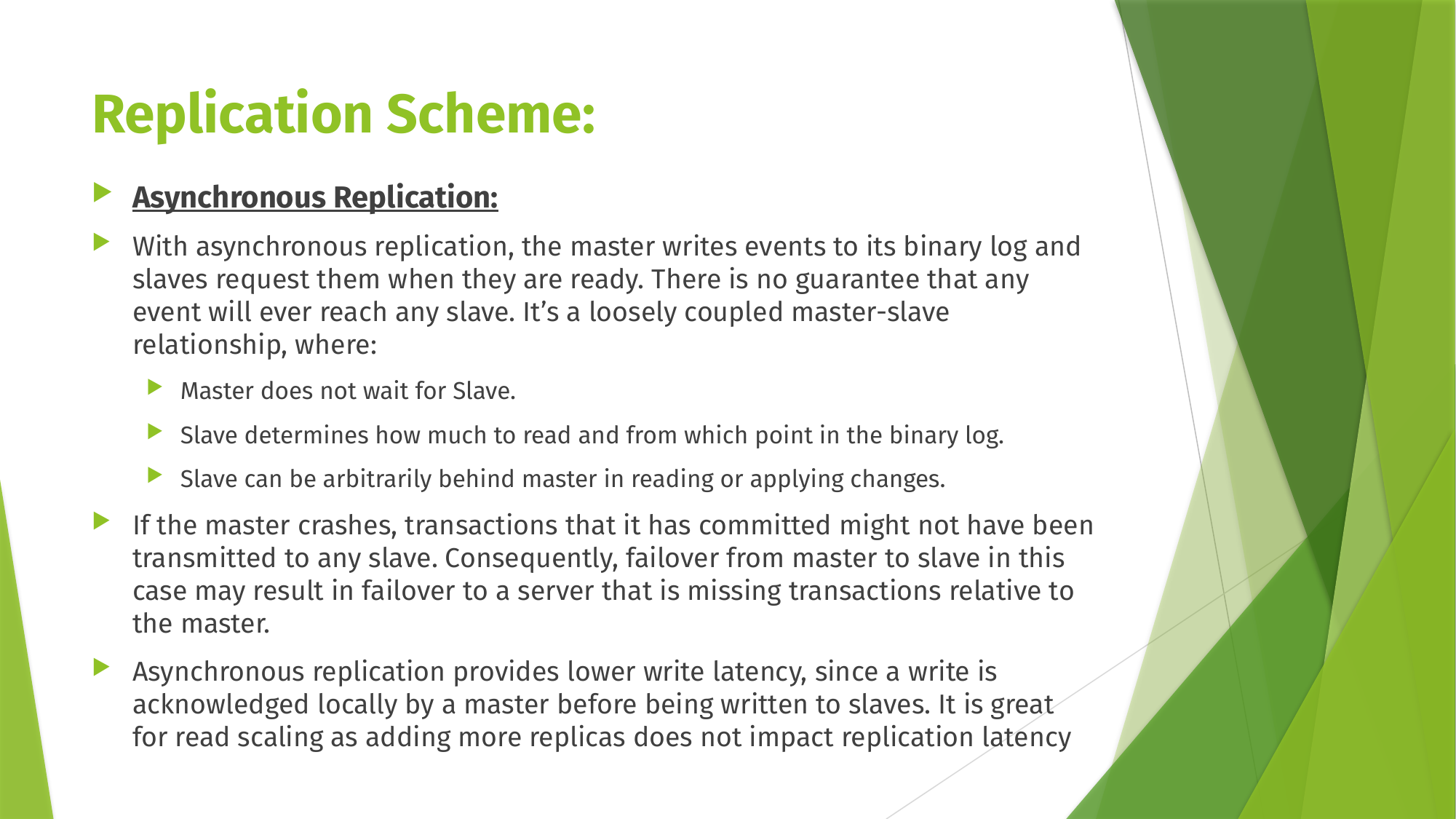

# Replication Scheme:
Asynchronous Replication:
With asynchronous replication, the master writes events to its binary log and slaves request them when they are ready. There is no guarantee that any event will ever reach any slave. It’s a loosely coupled master-slave relationship, where:
Master does not wait for Slave.
Slave determines how much to read and from which point in the binary log.
Slave can be arbitrarily behind master in reading or applying changes.
If the master crashes, transactions that it has committed might not have been transmitted to any slave. Consequently, failover from master to slave in this case may result in failover to a server that is missing transactions relative to the master.
Asynchronous replication provides lower write latency, since a write is acknowledged locally by a master before being written to slaves. It is great for read scaling as adding more replicas does not impact replication latency